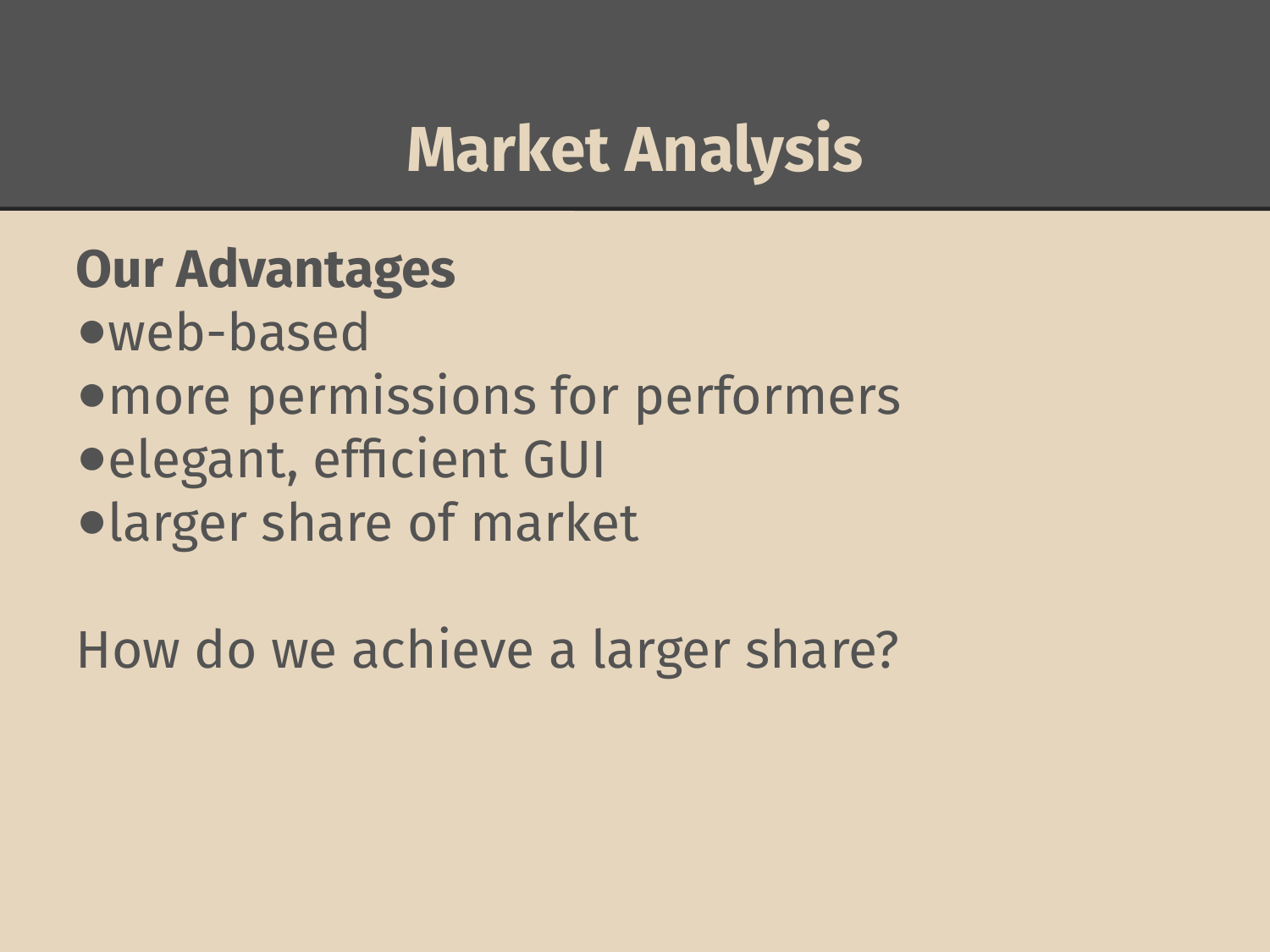

Market Analysis
Our Advantages
web-based
more permissions for performers
elegant, efficient GUI
larger share of market

How do we achieve a larger share?